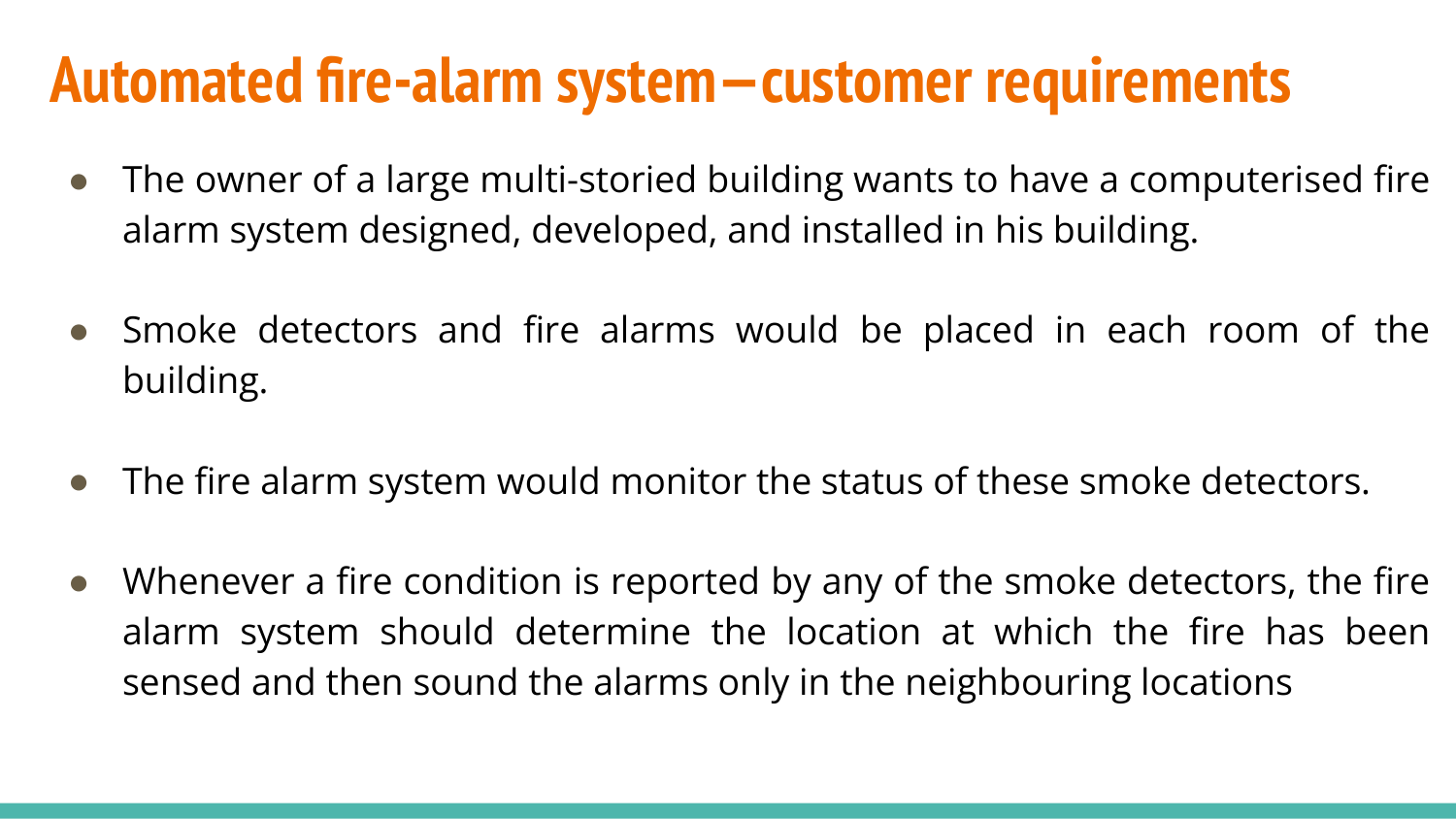

# Automated fire-alarm system—customer requirements
The owner of a large multi-storied building wants to have a computerised fire alarm system designed, developed, and installed in his building.

Smoke detectors and fire alarms would be placed in each room of the building.

The fire alarm system would monitor the status of these smoke detectors.

Whenever a fire condition is reported by any of the smoke detectors, the fire alarm system should determine the location at which the fire has been sensed and then sound the alarms only in the neighbouring locations